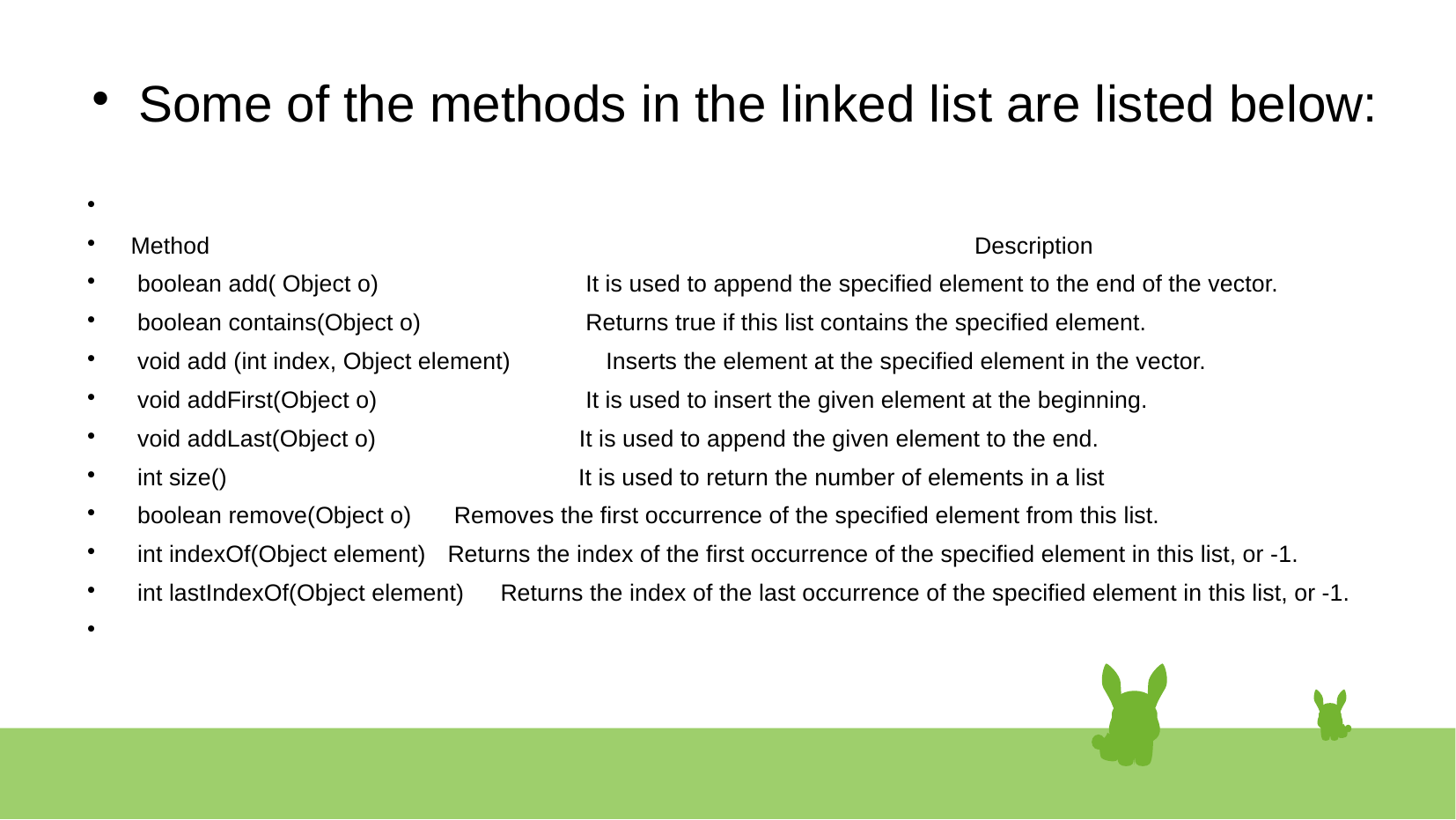

# Some of the methods in the linked list are listed below:

Method								                                                        Description
 boolean add( Object o)	                             It is used to append the specified element to the end of the vector.
 boolean contains(Object o)	                     Returns true if this list contains the specified element.
 void add (int index, Object element)	        Inserts the element at the specified element in the vector.
 void addFirst(Object o)	                             It is used to insert the given element at the beginning.
 void addLast(Object o)	                            It is used to append the given element to the end.
 int size()	                                                    It is used to return the number of elements in a list
 boolean remove(Object o)	 Removes the first occurrence of the specified element from this list.
 int indexOf(Object element)	Returns the index of the first occurrence of the specified element in this list, or -1.
 int lastIndexOf(Object element)	Returns the index of the last occurrence of the specified element in this list, or -1.